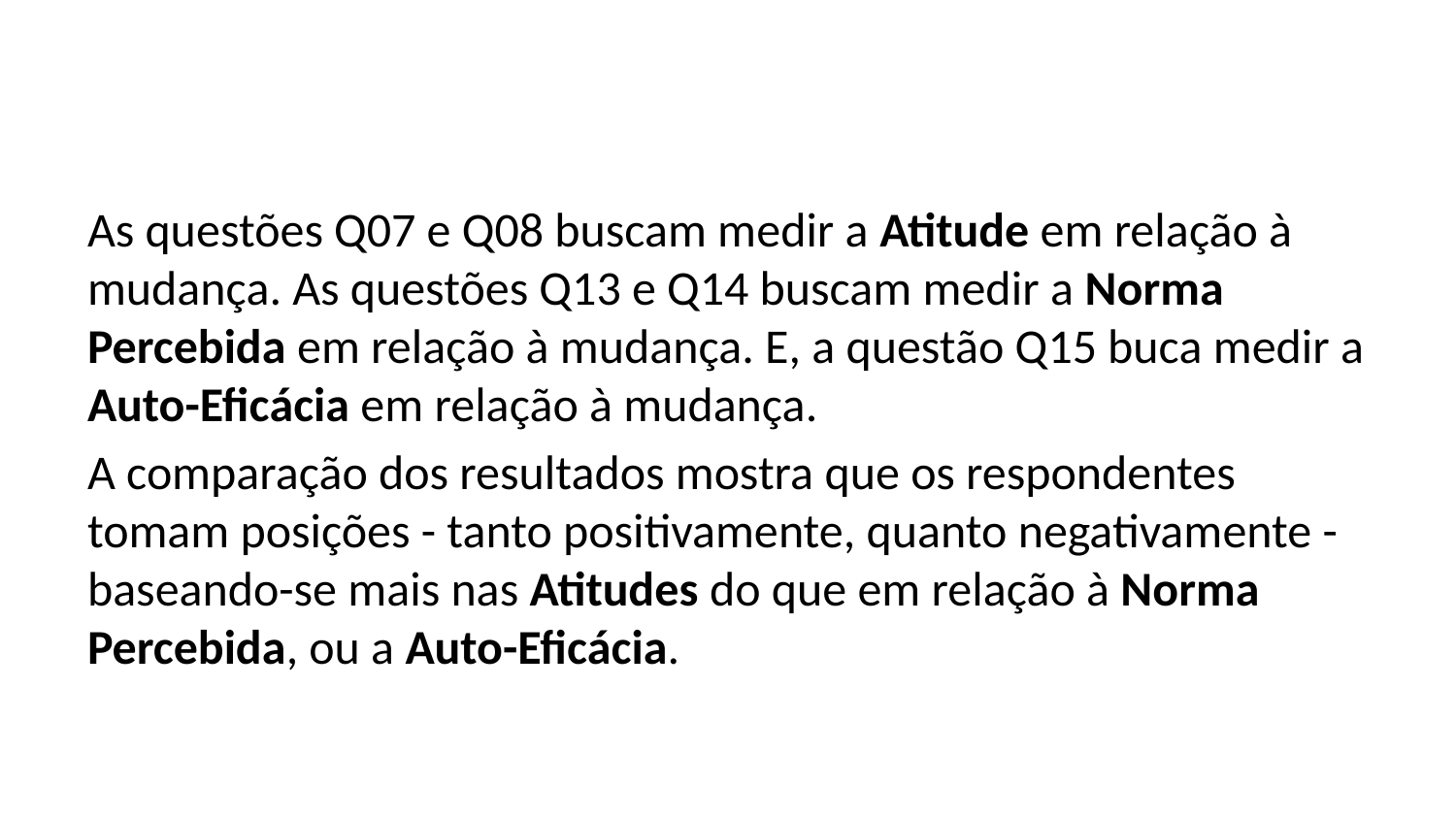

As questões Q07 e Q08 buscam medir a Atitude em relação à mudança. As questões Q13 e Q14 buscam medir a Norma Percebida em relação à mudança. E, a questão Q15 buca medir a Auto-Eficácia em relação à mudança.
A comparação dos resultados mostra que os respondentes tomam posições - tanto positivamente, quanto negativamente - baseando-se mais nas Atitudes do que em relação à Norma Percebida, ou a Auto-Eficácia.